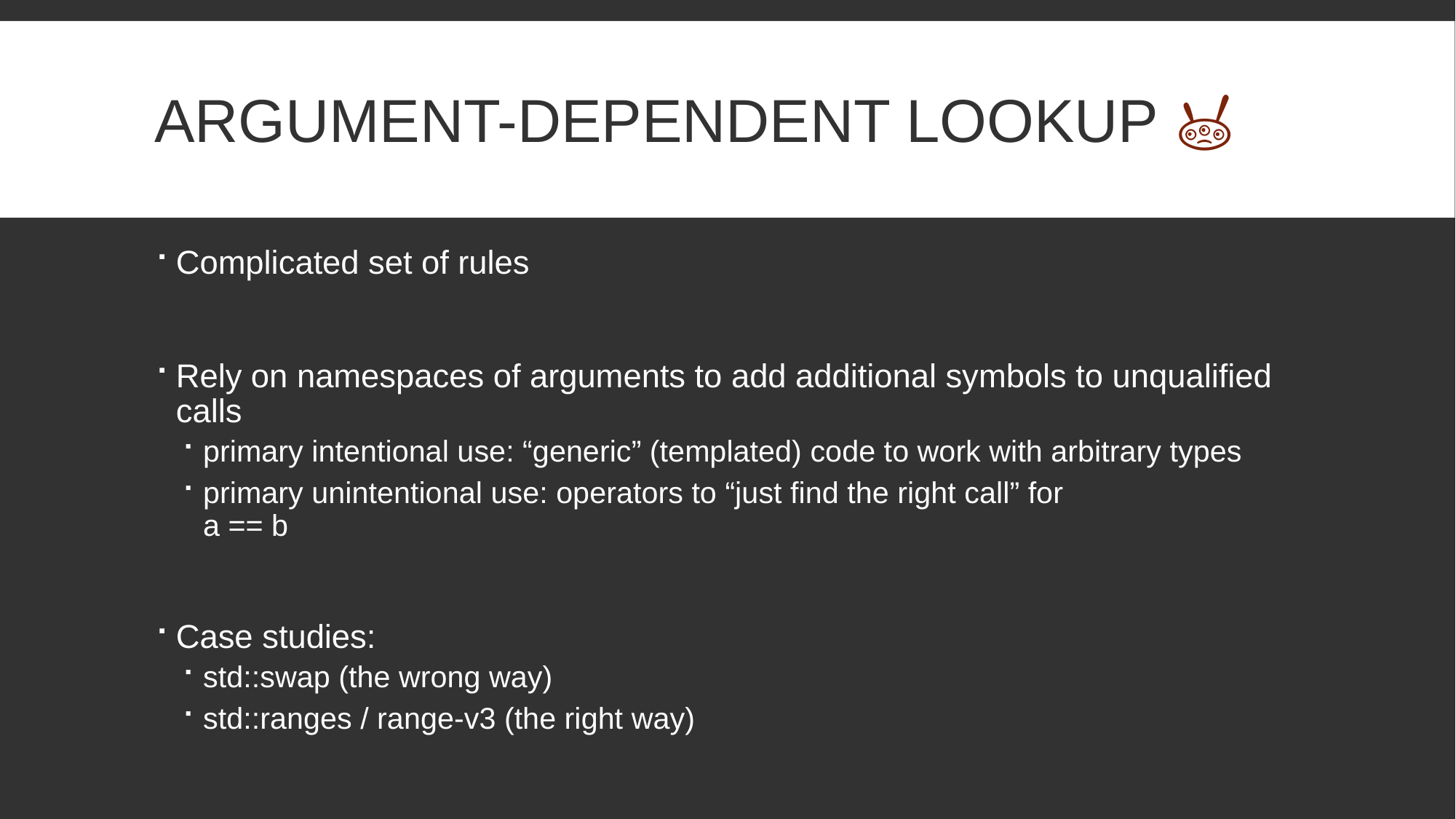

# Argument-Dependent Lookup 👾
Complicated set of rules

Rely on namespaces of arguments to add additional symbols to unqualified calls
primary intentional use: “generic” (templated) code to work with arbitrary types
primary unintentional use: operators to “just find the right call” for
a == b

Case studies:
std::swap (the wrong way)
std::ranges / range-v3 (the right way)